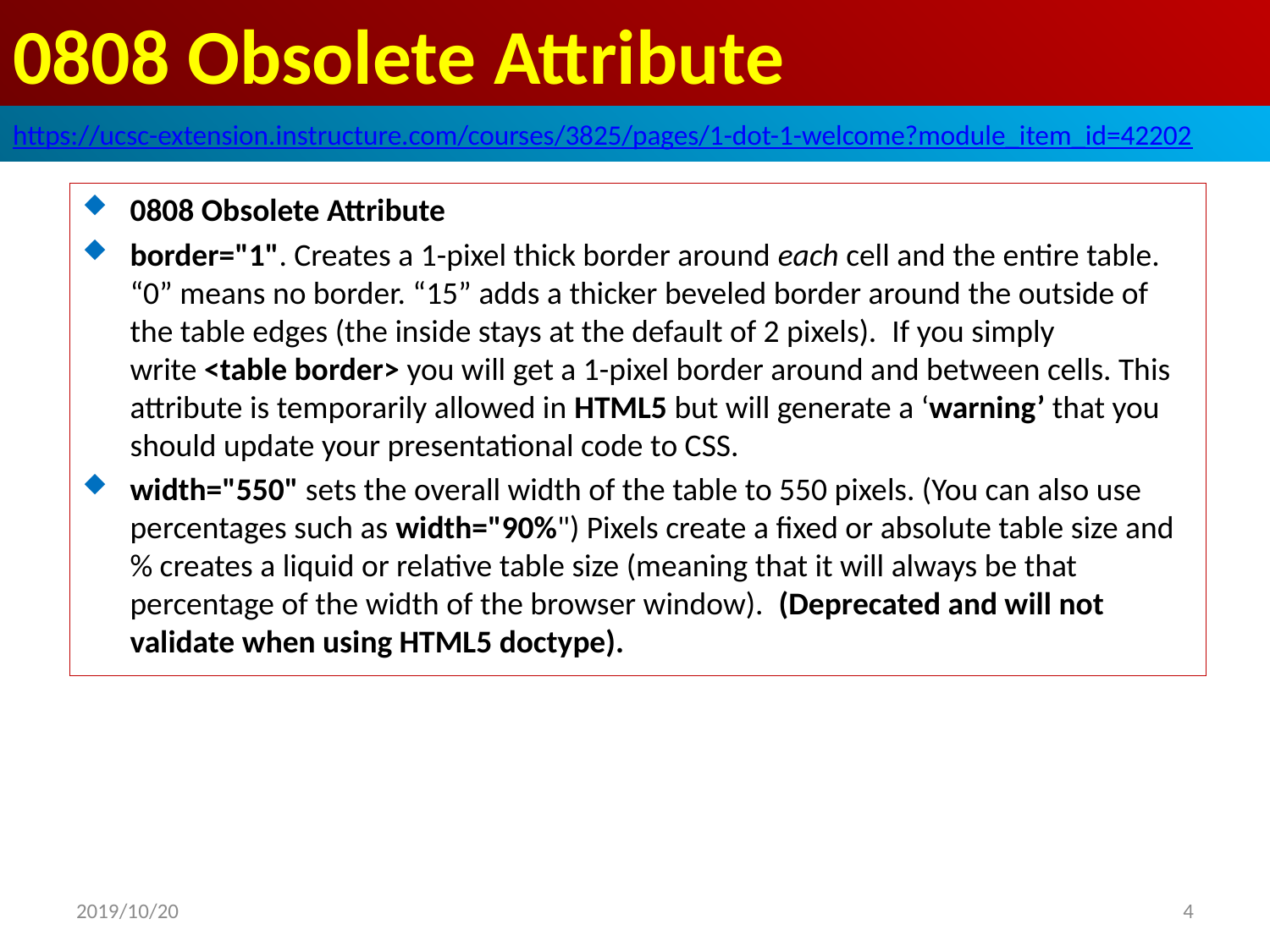

# 0808 Obsolete Attribute

https://ucsc-extension.instructure.com/courses/3825/pages/1-dot-1-welcome?module_item_id=42202
0808 Obsolete Attribute
border="1". Creates a 1-pixel thick border around each cell and the entire table. “0” means no border. “15” adds a thicker beveled border around the outside of the table edges (the inside stays at the default of 2 pixels).  If you simply write <table border> you will get a 1-pixel border around and between cells. This attribute is temporarily allowed in HTML5 but will generate a ‘warning’ that you should update your presentational code to CSS.
width="550" sets the overall width of the table to 550 pixels. (You can also use percentages such as width="90%") Pixels create a fixed or absolute table size and % creates a liquid or relative table size (meaning that it will always be that percentage of the width of the browser window).  (Deprecated and will not validate when using HTML5 doctype).

2019/10/20
4